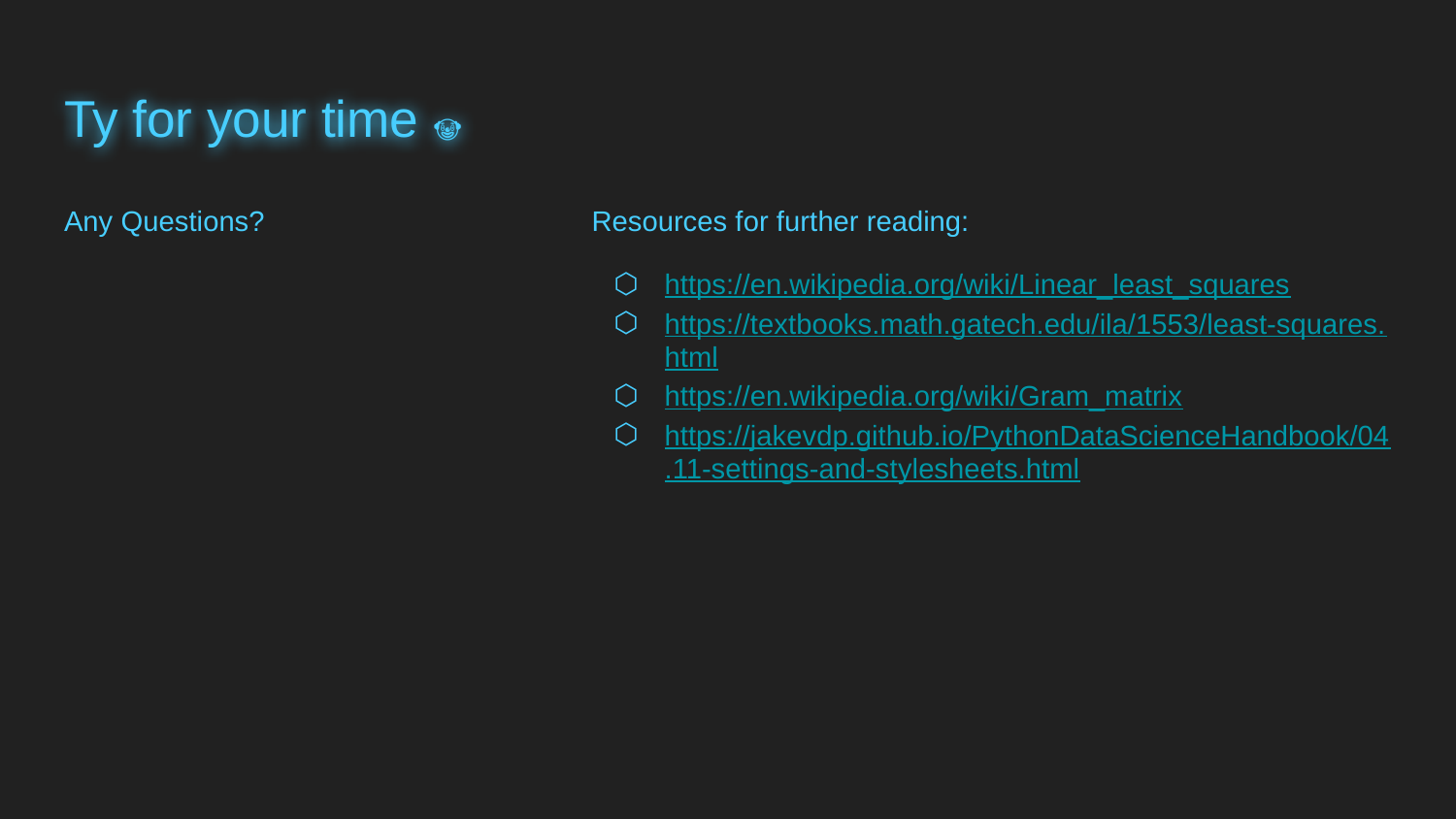

# Ty for your time 🤡
Any Questions?

Resources for further reading:
https://en.wikipedia.org/wiki/Linear_least_squares
https://textbooks.math.gatech.edu/ila/1553/least-squares.html
https://en.wikipedia.org/wiki/Gram_matrix
https://jakevdp.github.io/PythonDataScienceHandbook/04.11-settings-and-stylesheets.html